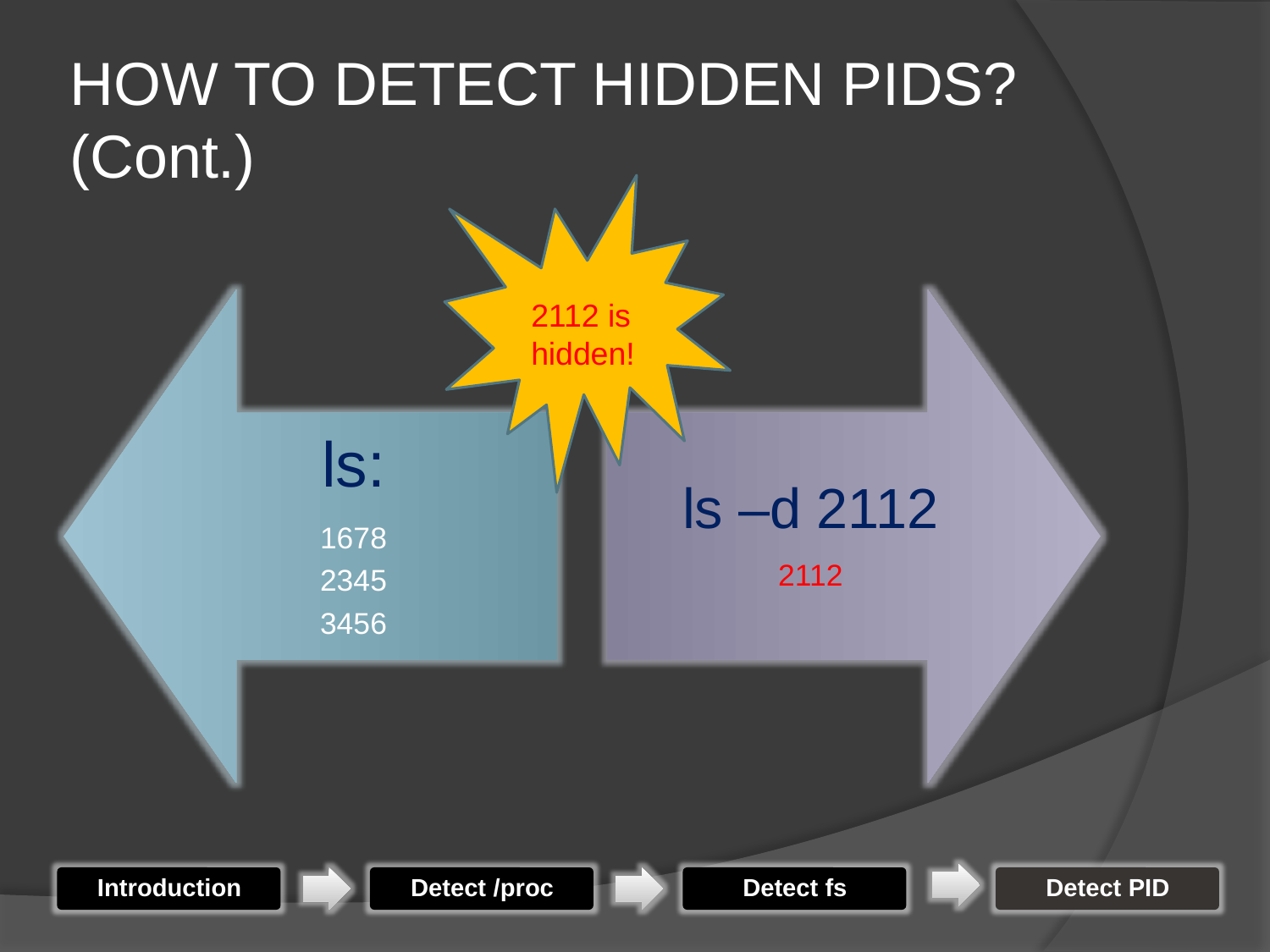

# HOW TO DETECT HIDDEN PIDS? (Cont.)

ls:
1678
2345
3456
ls –d 2112
2112
2112 is hidden!
Introduction

Detect /proc

Detect fs

Detect PID